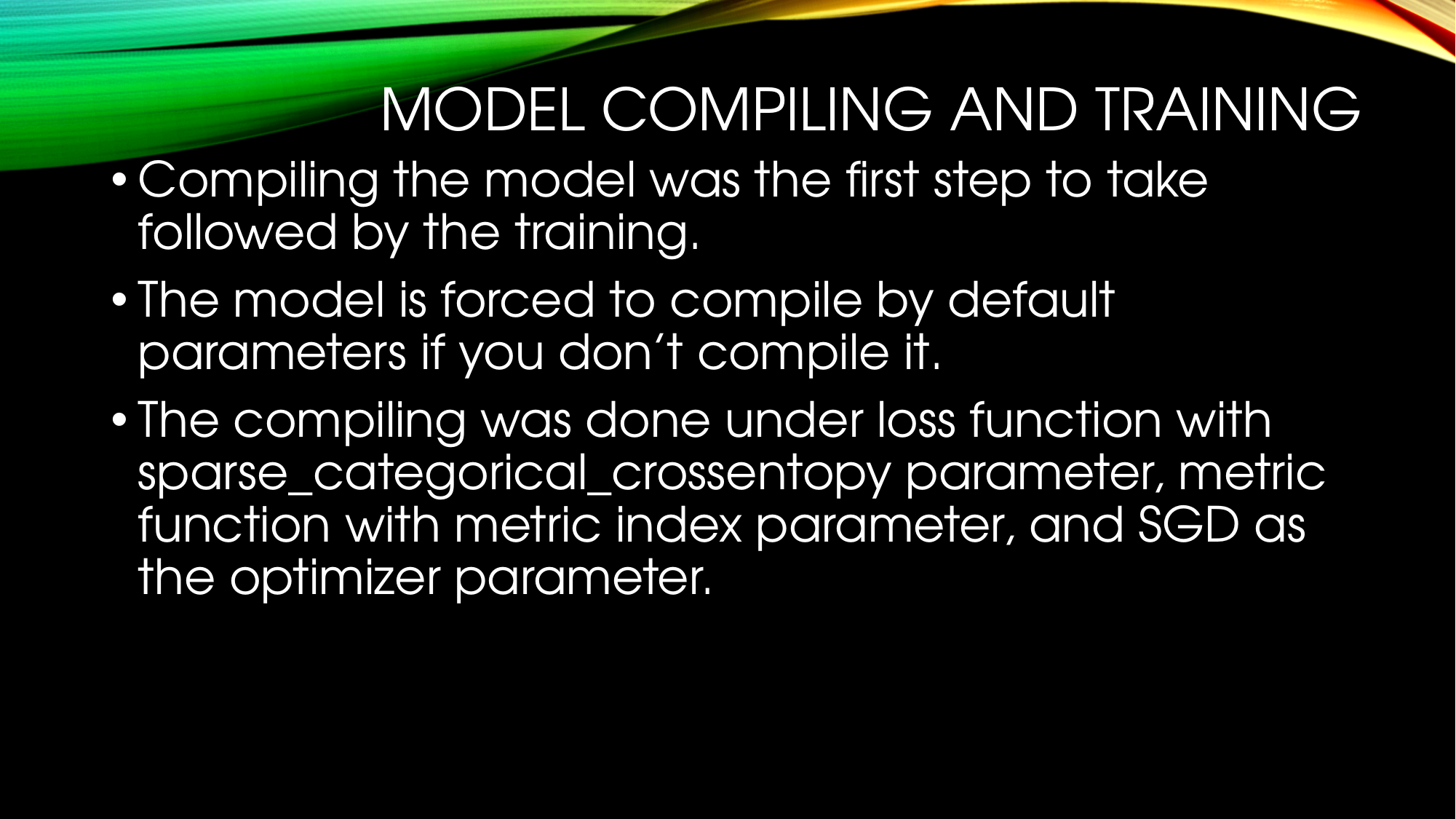

# Model Compiling and Training
Compiling the model was the first step to take followed by the training.
The model is forced to compile by default parameters if you don’t compile it.
The compiling was done under loss function with sparse_categorical_crossentopy parameter, metric function with metric index parameter, and SGD as the optimizer parameter.